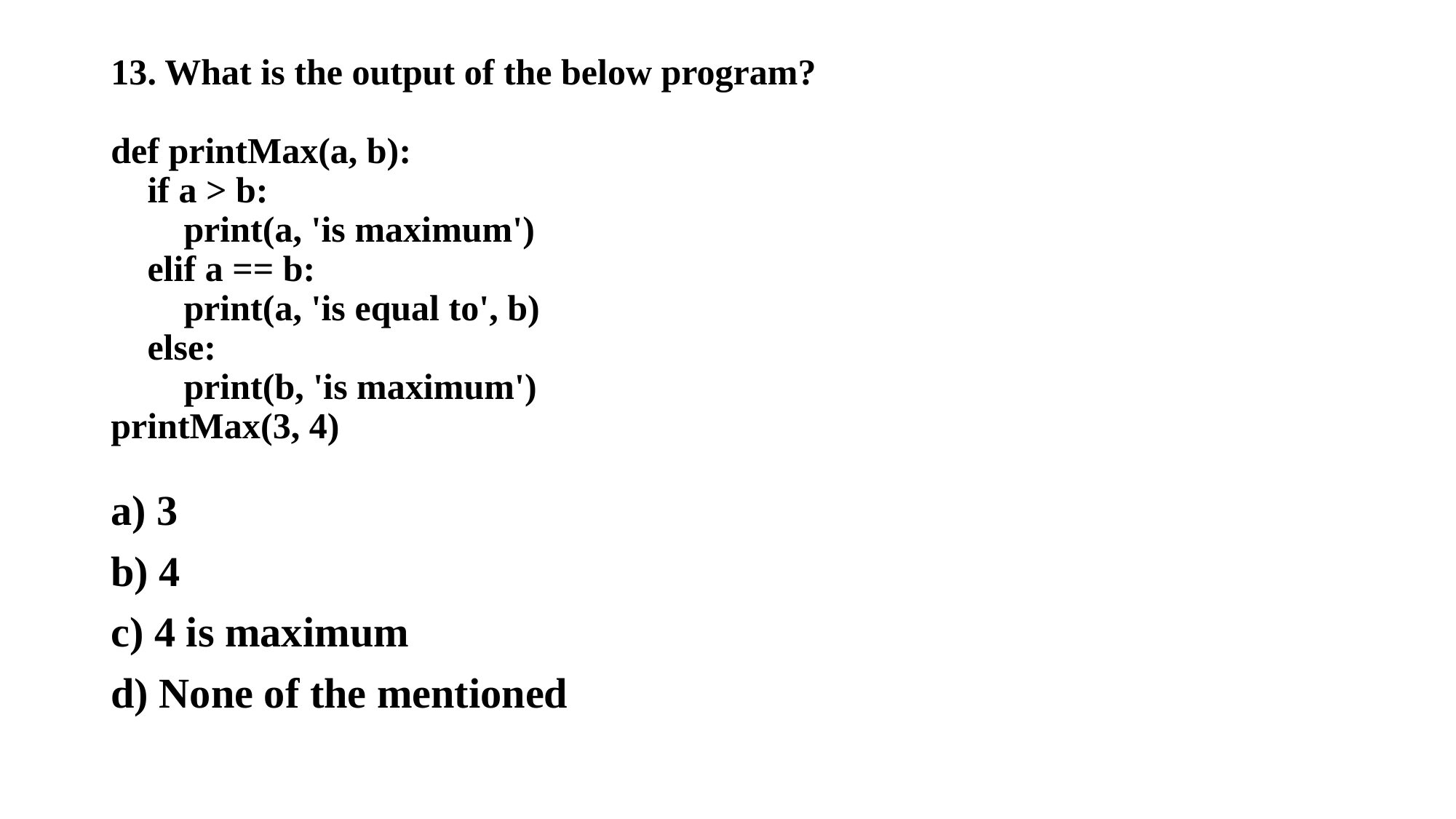

# 13. What is the output of the below program? def printMax(a, b): if a > b: print(a, 'is maximum') elif a == b: print(a, 'is equal to', b) else: print(b, 'is maximum') printMax(3, 4)
a) 3
b) 4
c) 4 is maximum
d) None of the mentioned